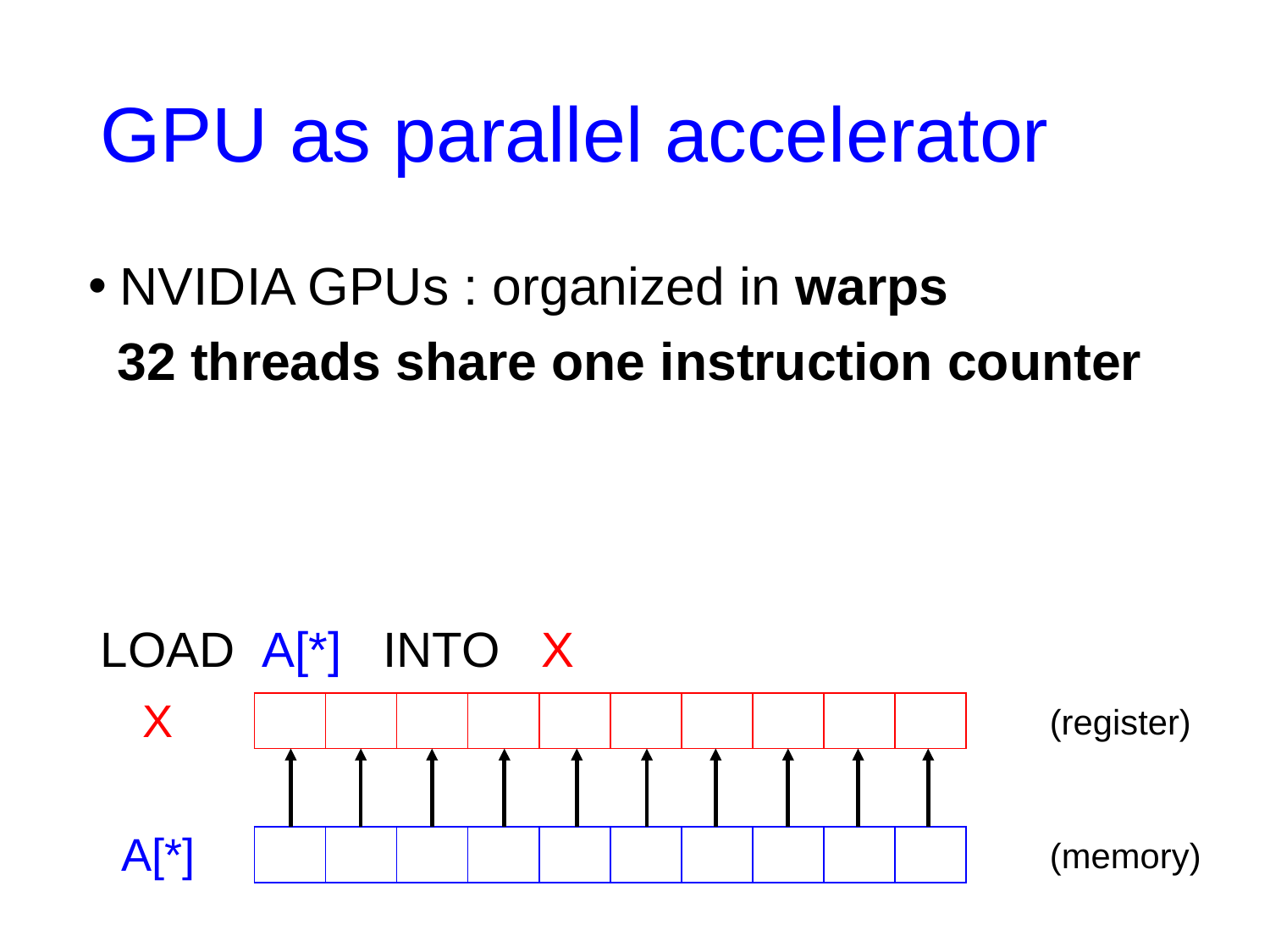

# GPU as parallel accelerator
NVIDIA GPUs : organized in warps
  32 threads share one instruction counter
LOAD  A[*]   INTO   X
X
|  |  |  |  |  |  |  |  |  |  |
| --- | --- | --- | --- | --- | --- | --- | --- | --- | --- |
(register)
A[*]
|  |  |  |  |  |  |  |  |  |  |
| --- | --- | --- | --- | --- | --- | --- | --- | --- | --- |
(memory)